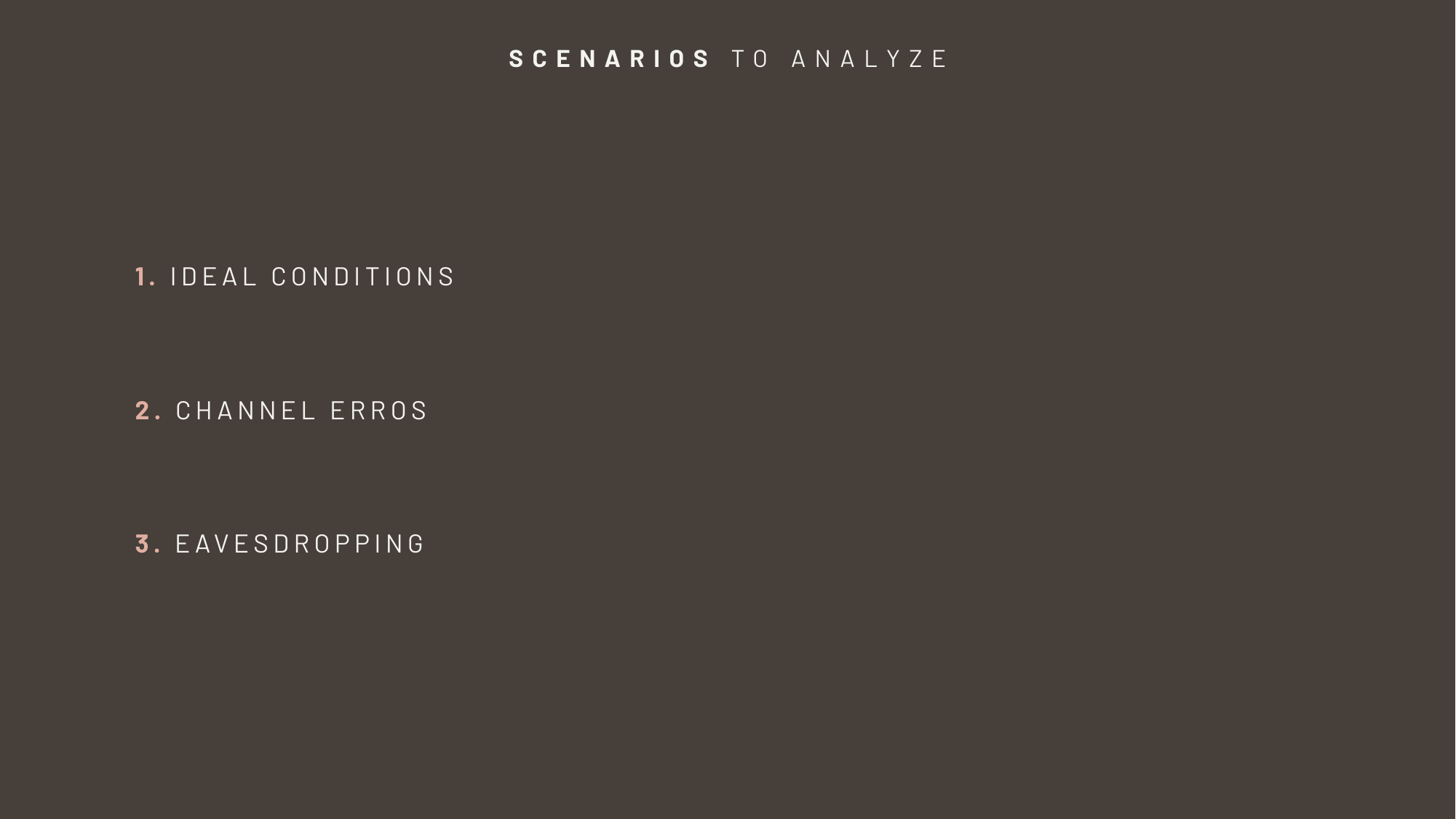

SCENARIOS TO ANALYZE
1. IDEAL CONDITIONS
2. CHANNEL ERROS
3. EAVESDROPPING